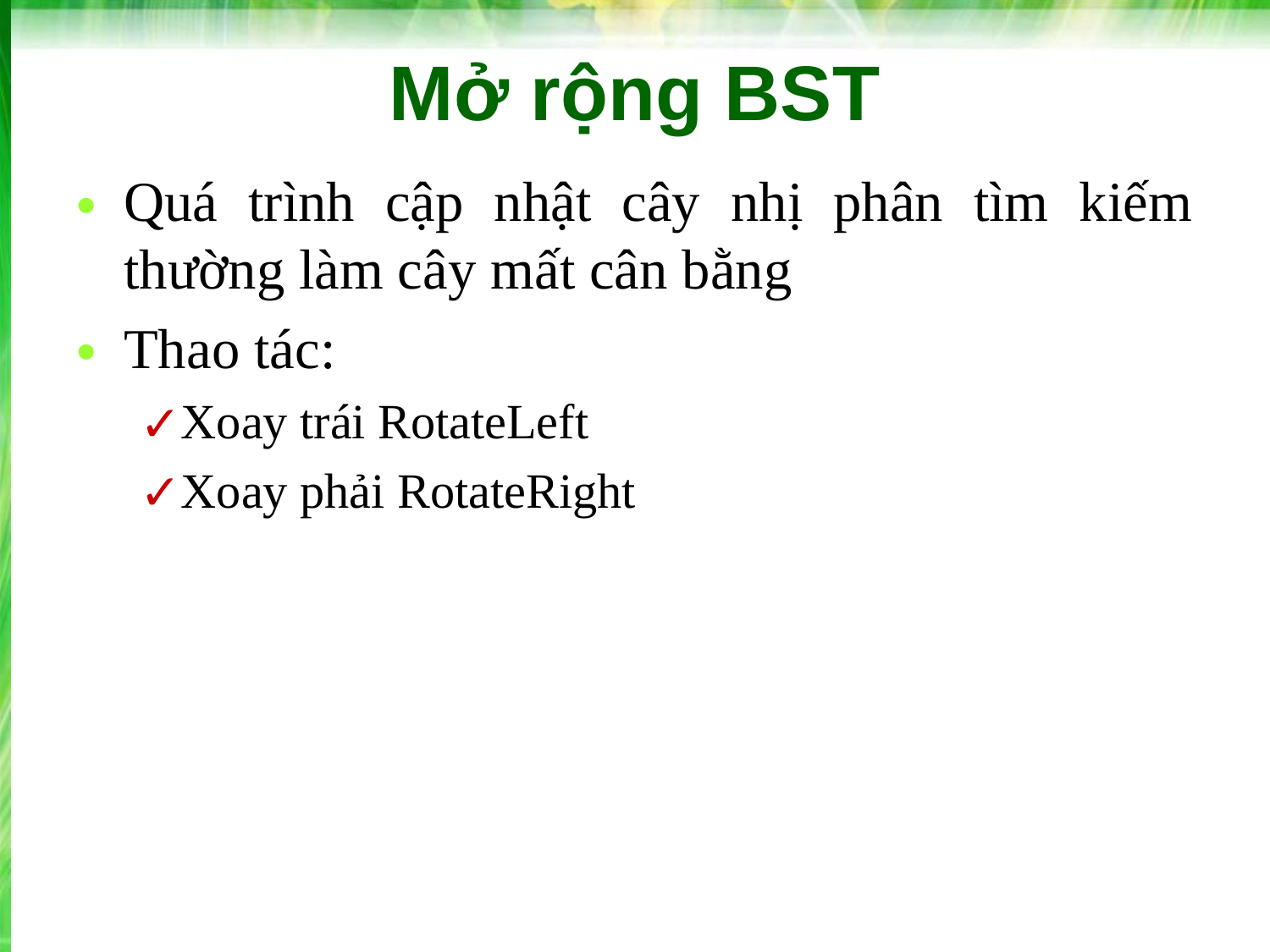

# Mở rộng BST
Quá trình cập nhật cây nhị phân tìm kiếm thường làm cây mất cân bằng
Thao tác:
Xoay trái RotateLeft
Xoay phải RotateRight
72